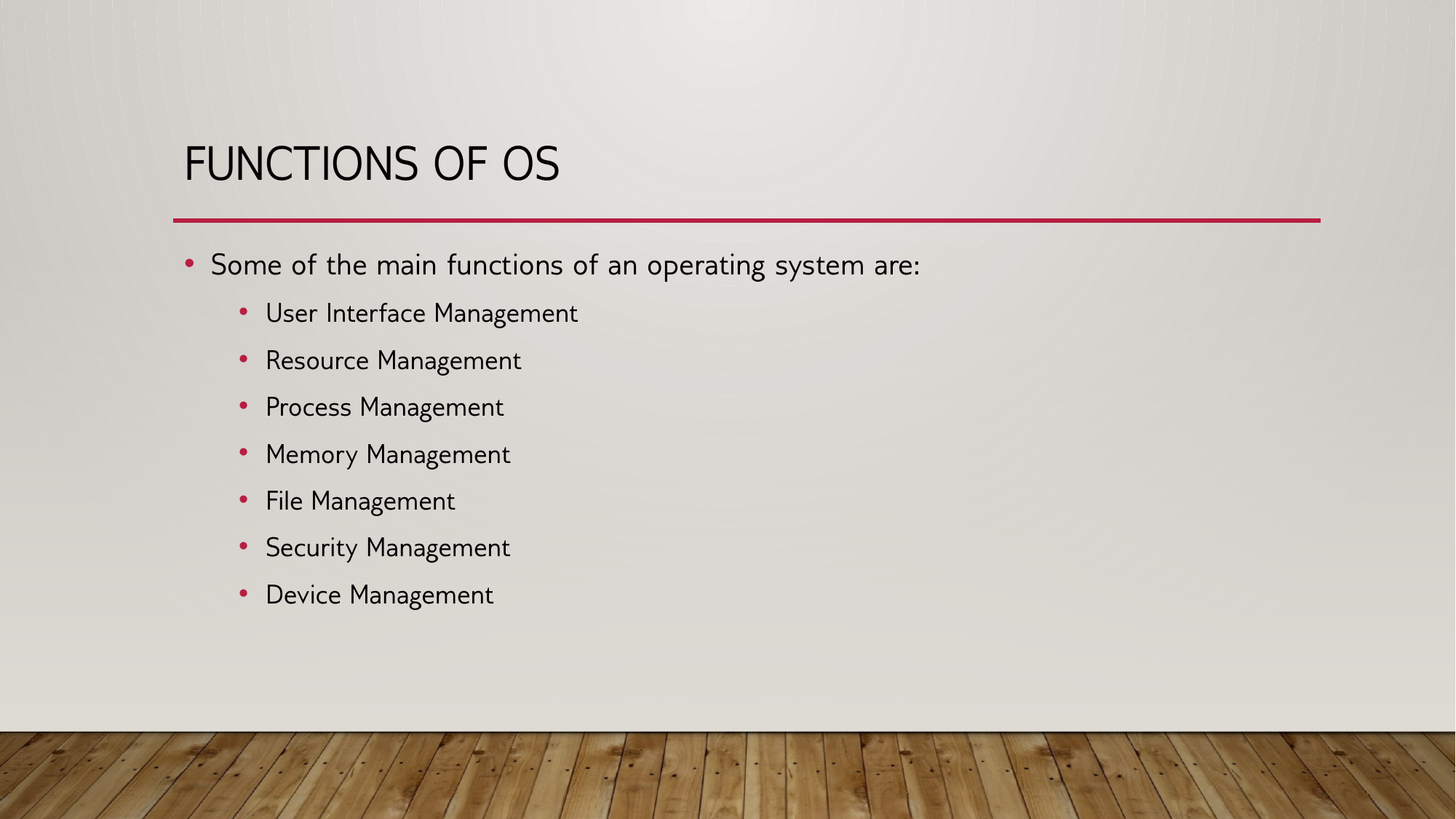

# Functions of OS
Some of the main functions of an operating system are:
User Interface Management
Resource Management
Process Management
Memory Management
File Management
Security Management
Device Management